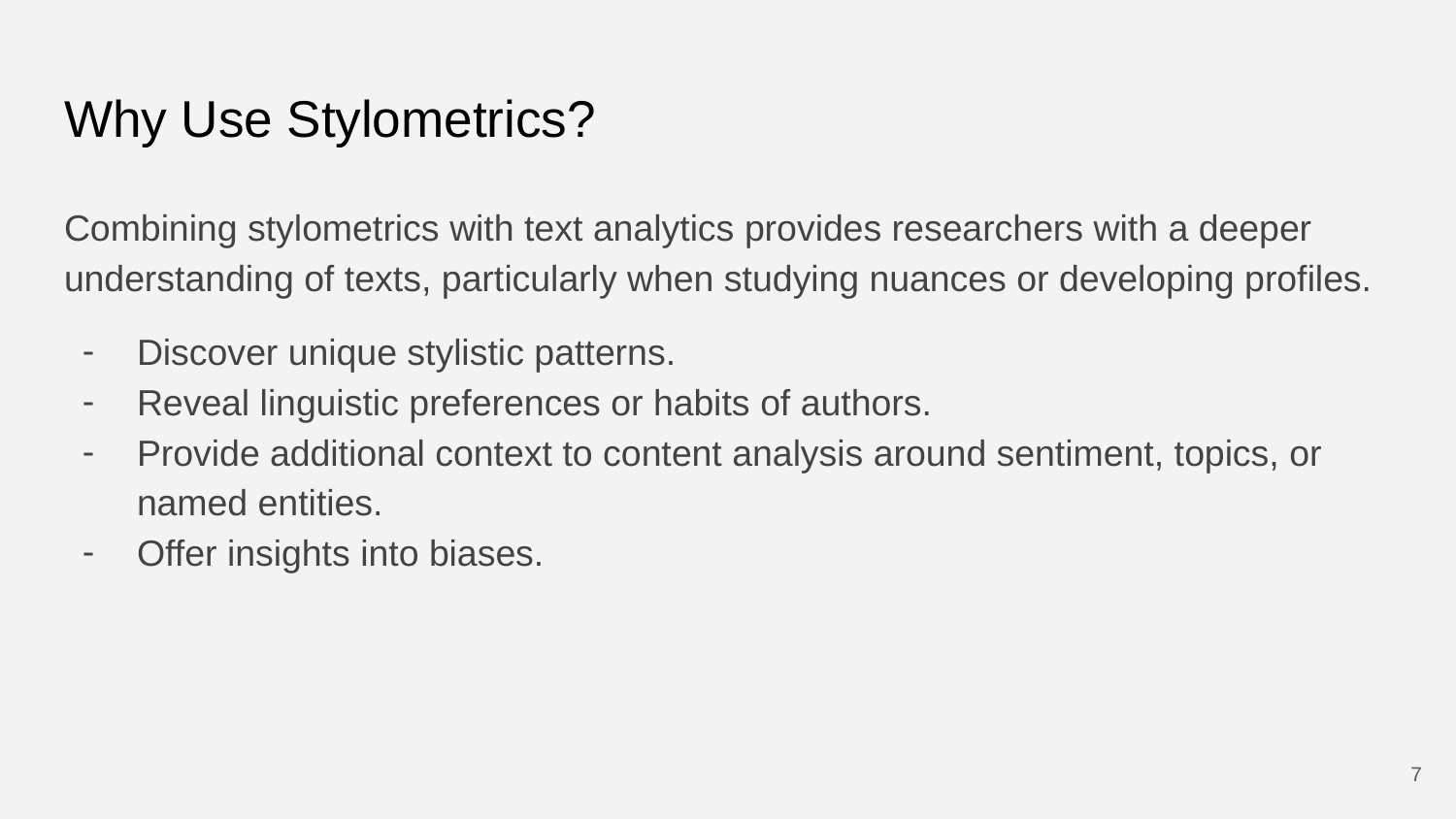

# Why Use Stylometrics?
Combining stylometrics with text analytics provides researchers with a deeper understanding of texts, particularly when studying nuances or developing profiles.
Discover unique stylistic patterns.
Reveal linguistic preferences or habits of authors.
Provide additional context to content analysis around sentiment, topics, or named entities.
Offer insights into biases.
7